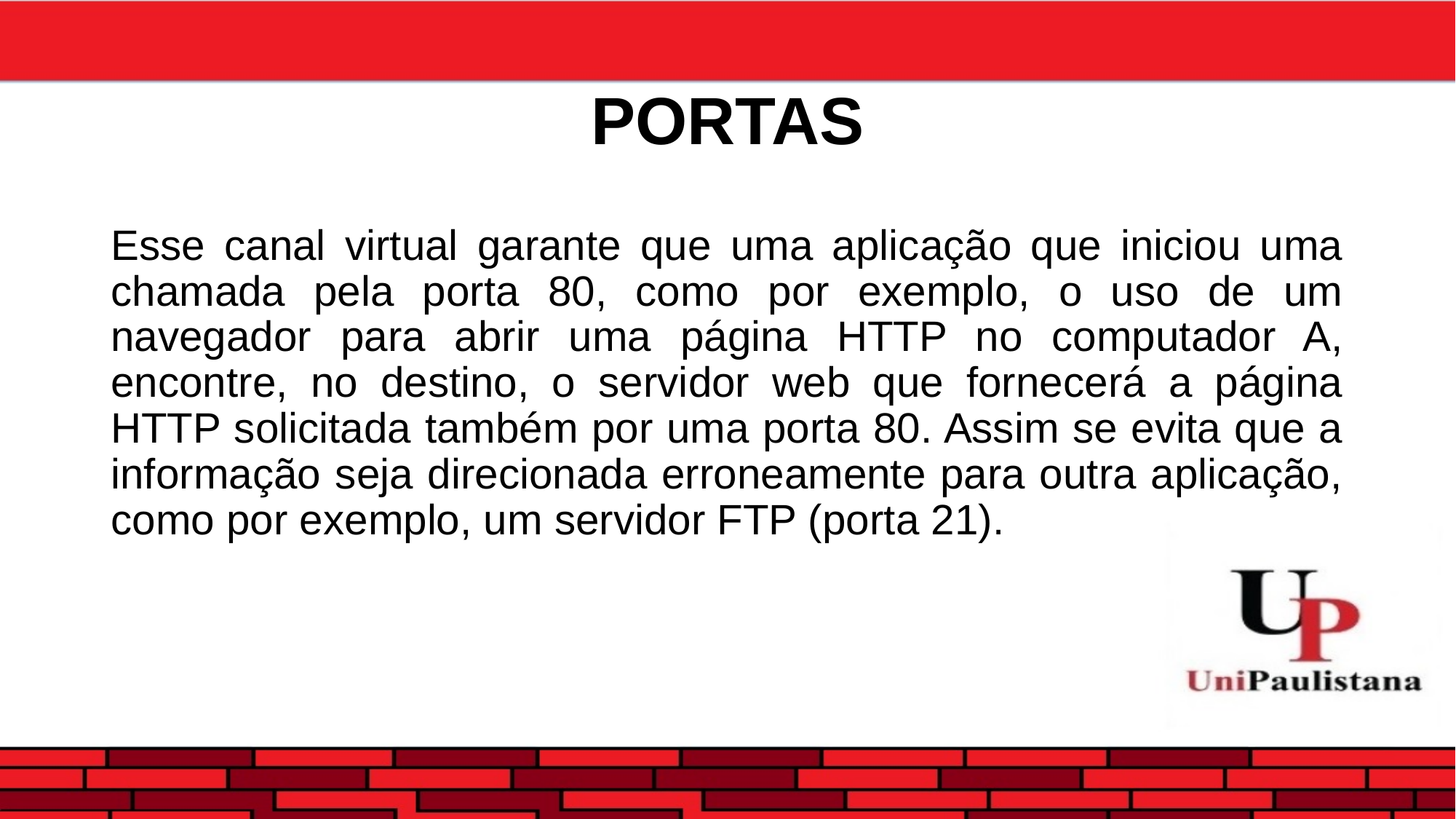

# PORTAS
Esse canal virtual garante que uma aplicação que iniciou uma chamada pela porta 80, como por exemplo, o uso de um navegador para abrir uma página HTTP no computador A, encontre, no destino, o servidor web que fornecerá a página HTTP solicitada também por uma porta 80. Assim se evita que a informação seja direcionada erroneamente para outra aplicação, como por exemplo, um servidor FTP (porta 21).